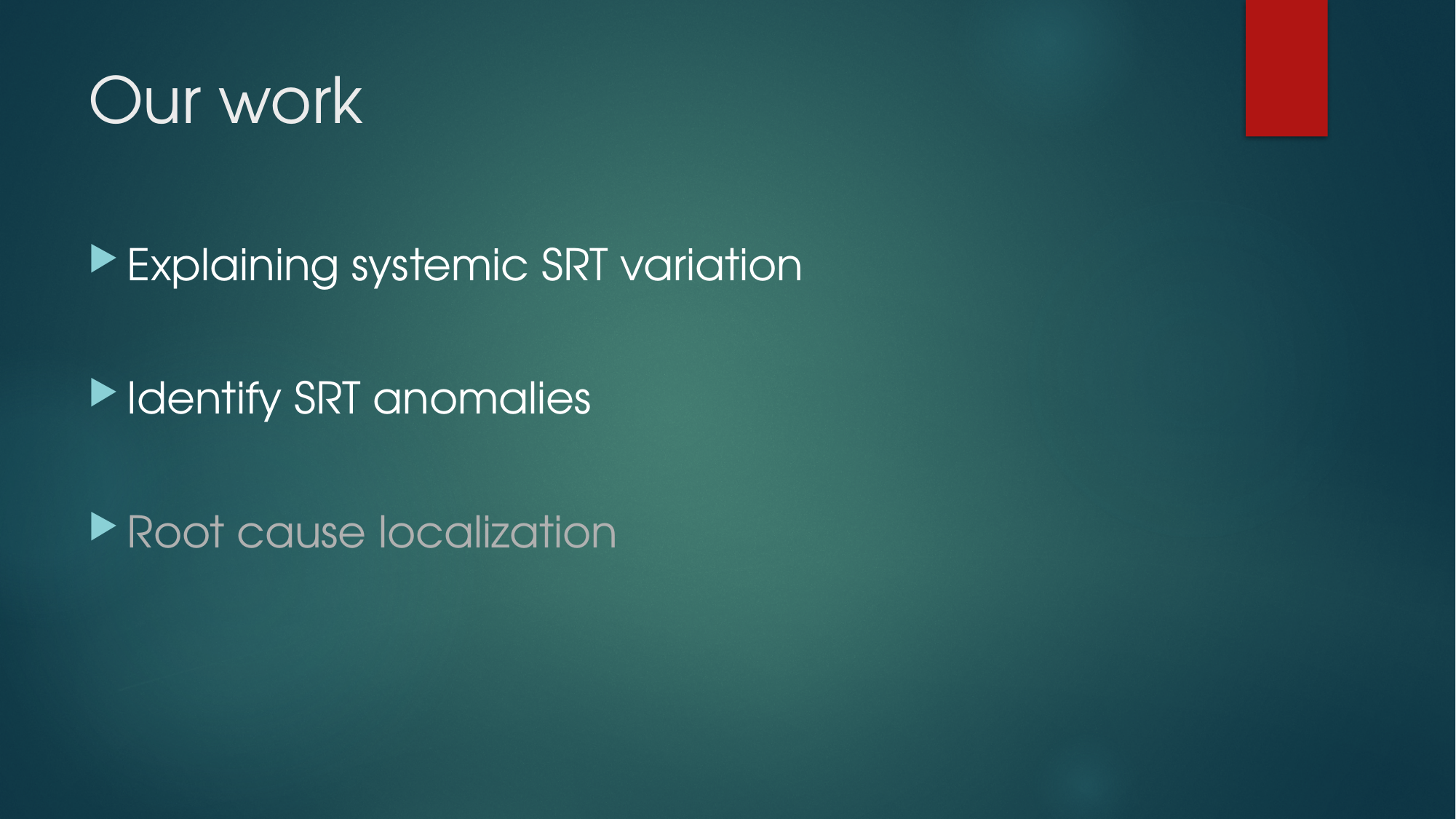

# Our work

Explaining systemic SRT variation

Identify SRT anomalies

Root cause localization